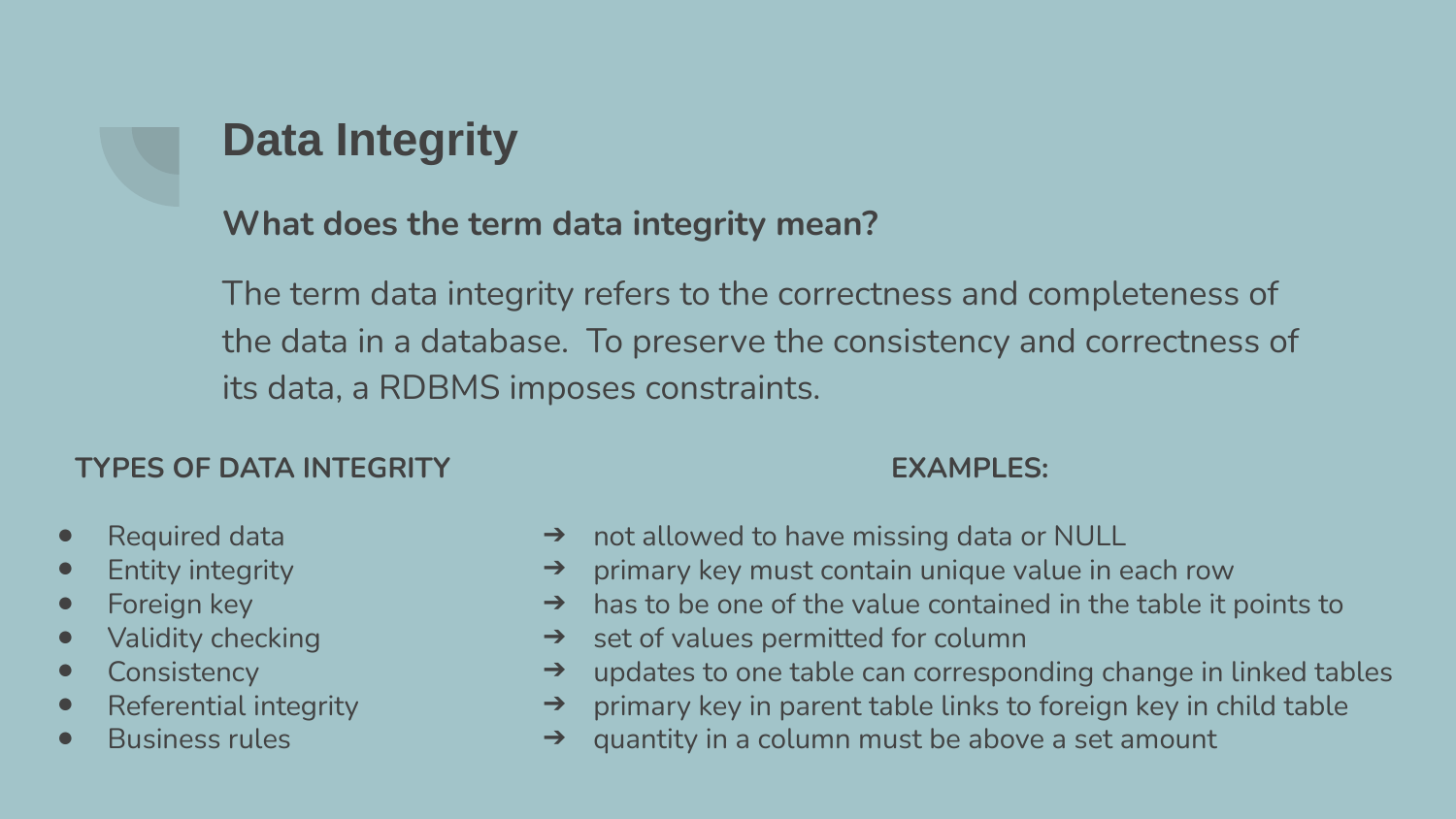

# Data Integrity
What does the term data integrity mean?
The term data integrity refers to the correctness and completeness of the data in a database.  To preserve the consistency and correctness of its data, a RDBMS imposes constraints.
TYPES OF DATA INTEGRITY

Required data
Entity integrity
Foreign key
Validity checking
Consistency
Referential integrity
Business rules
EXAMPLES:

not allowed to have missing data or NULL
primary key must contain unique value in each row
has to be one of the value contained in the table it points to
set of values permitted for column
updates to one table can corresponding change in linked tables
primary key in parent table links to foreign key in child table
quantity in a column must be above a set amount